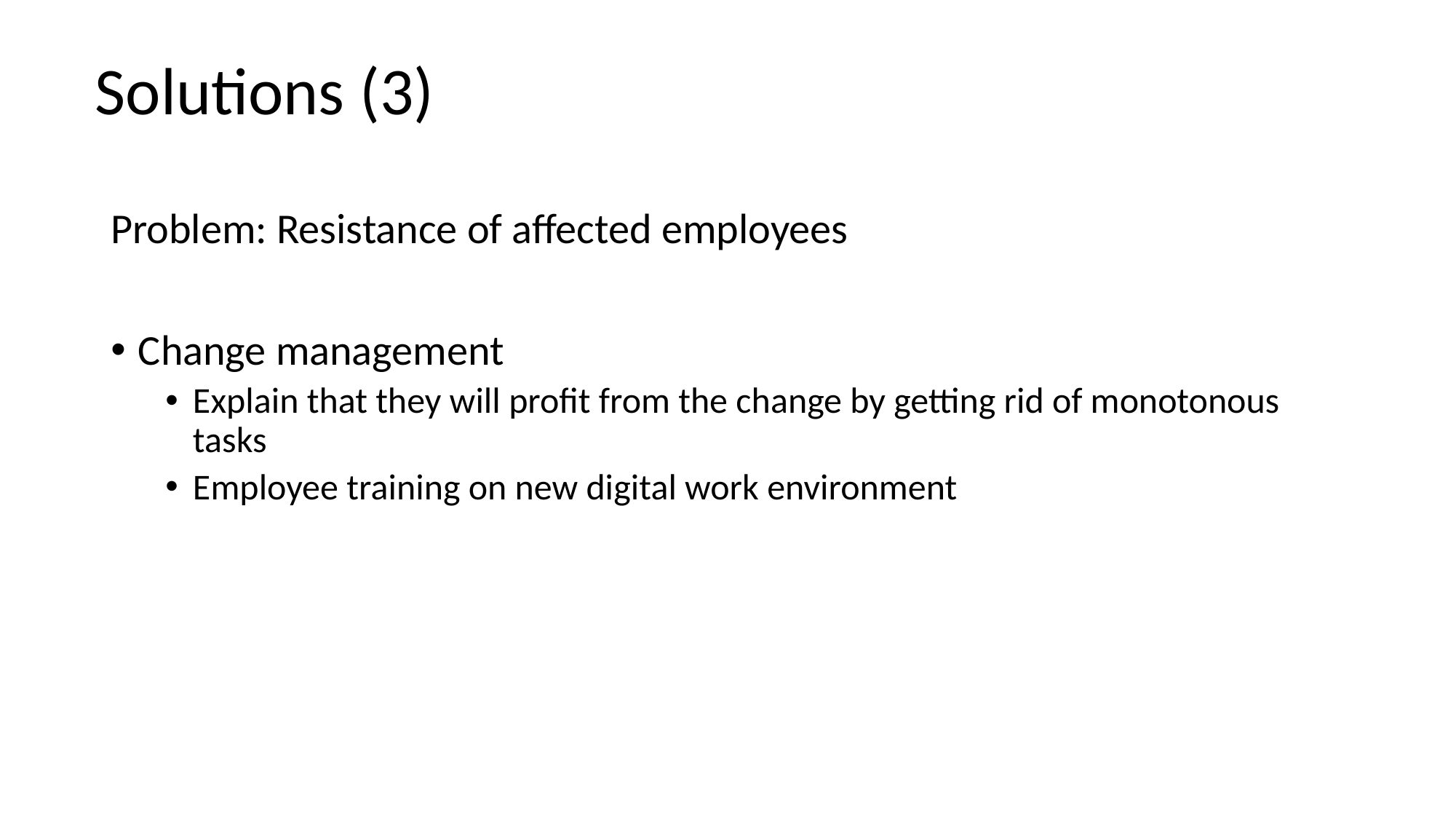

Solutions (3)
Problem: Resistance of affected employees

Change management
Explain that they will profit from the change by getting rid of monotonous tasks
Employee training on new digital work environment